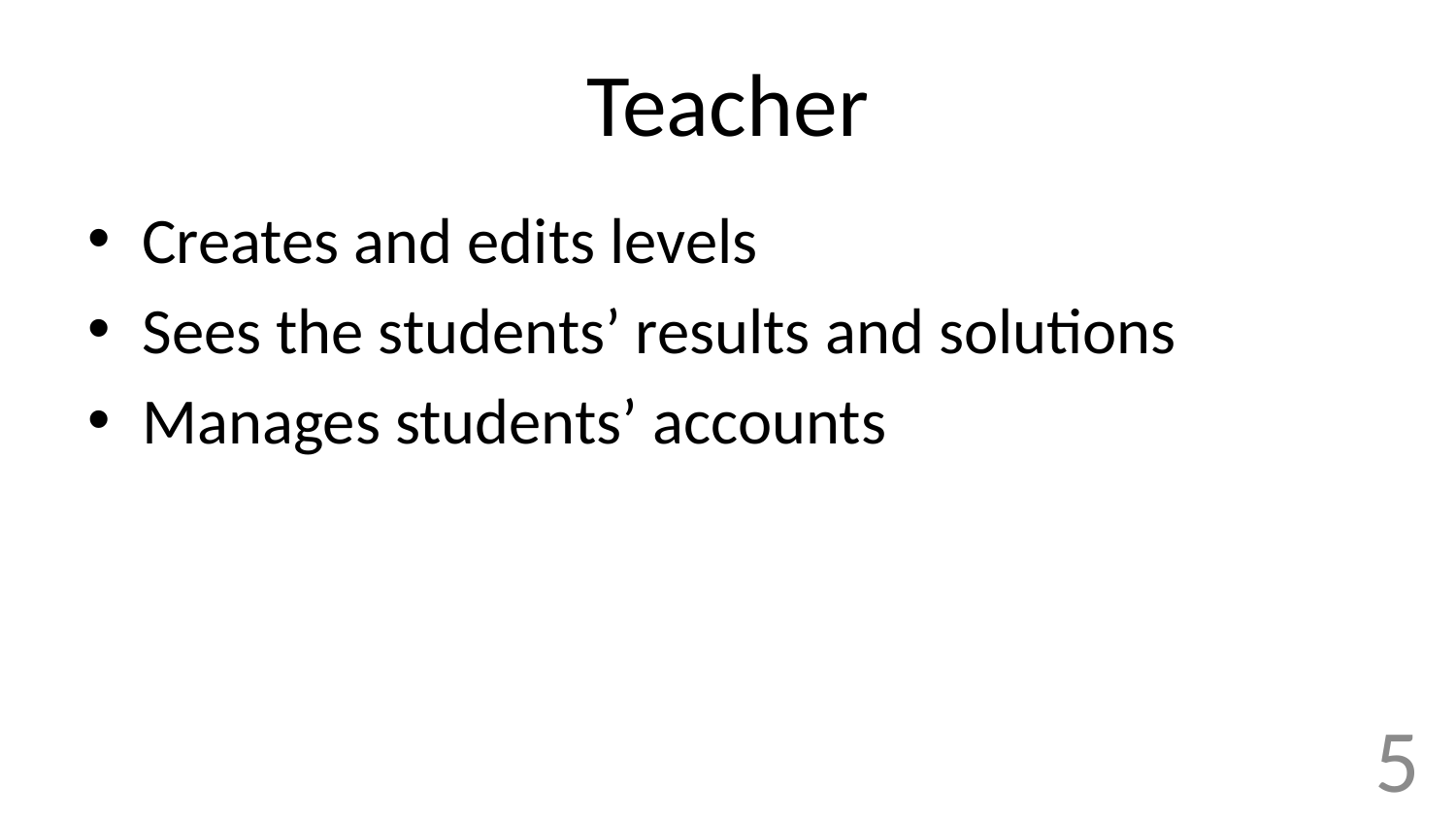

# Teacher
Creates and edits levels
Sees the students’ results and solutions
Manages students’ accounts
5